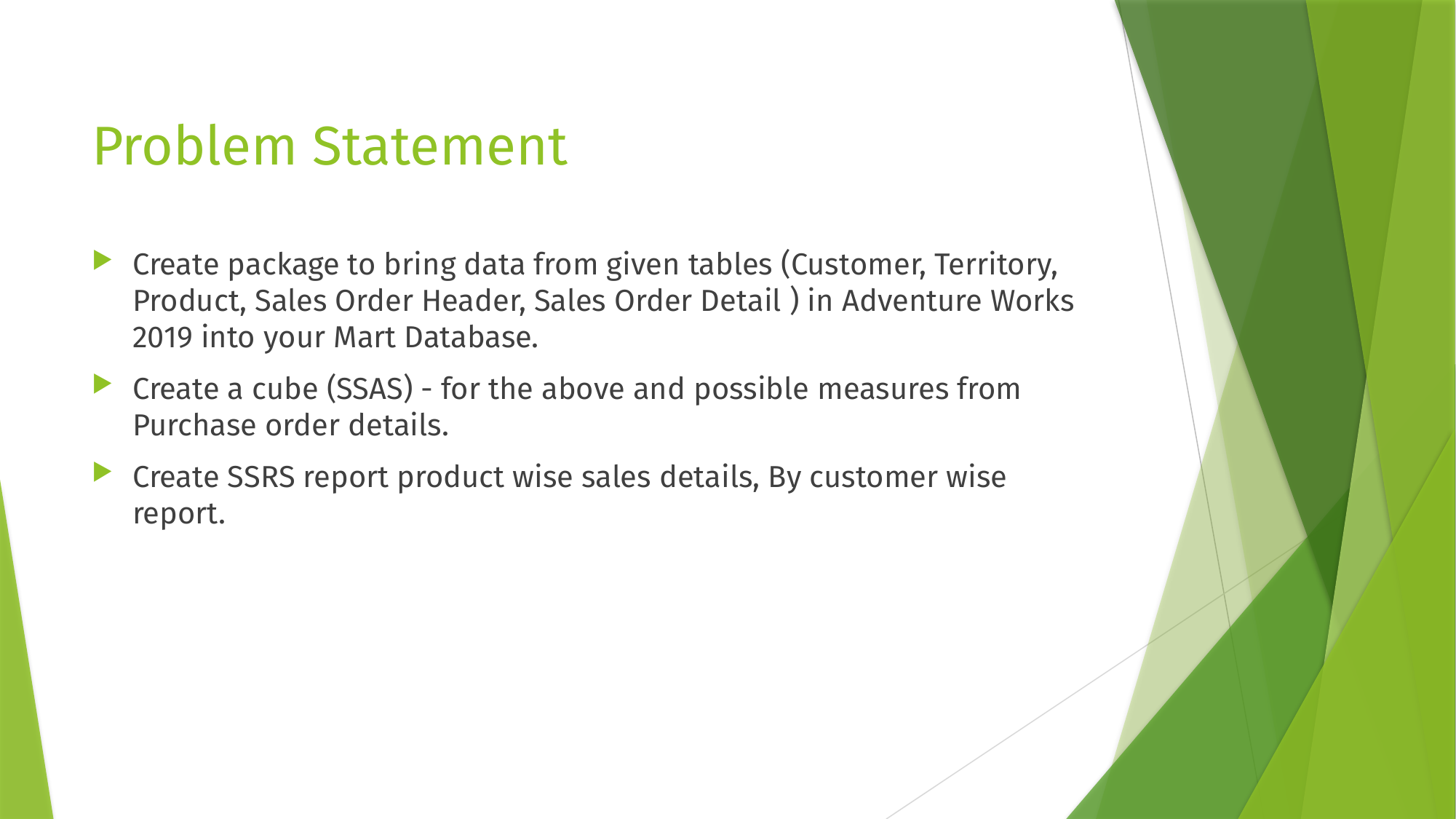

# Problem Statement
Create package to bring data from given tables (Customer, Territory, Product, Sales Order Header, Sales Order Detail ) in Adventure Works 2019 into your Mart Database.
Create a cube (SSAS) - for the above and possible measures from Purchase order details.
Create SSRS report product wise sales details, By customer wise report.